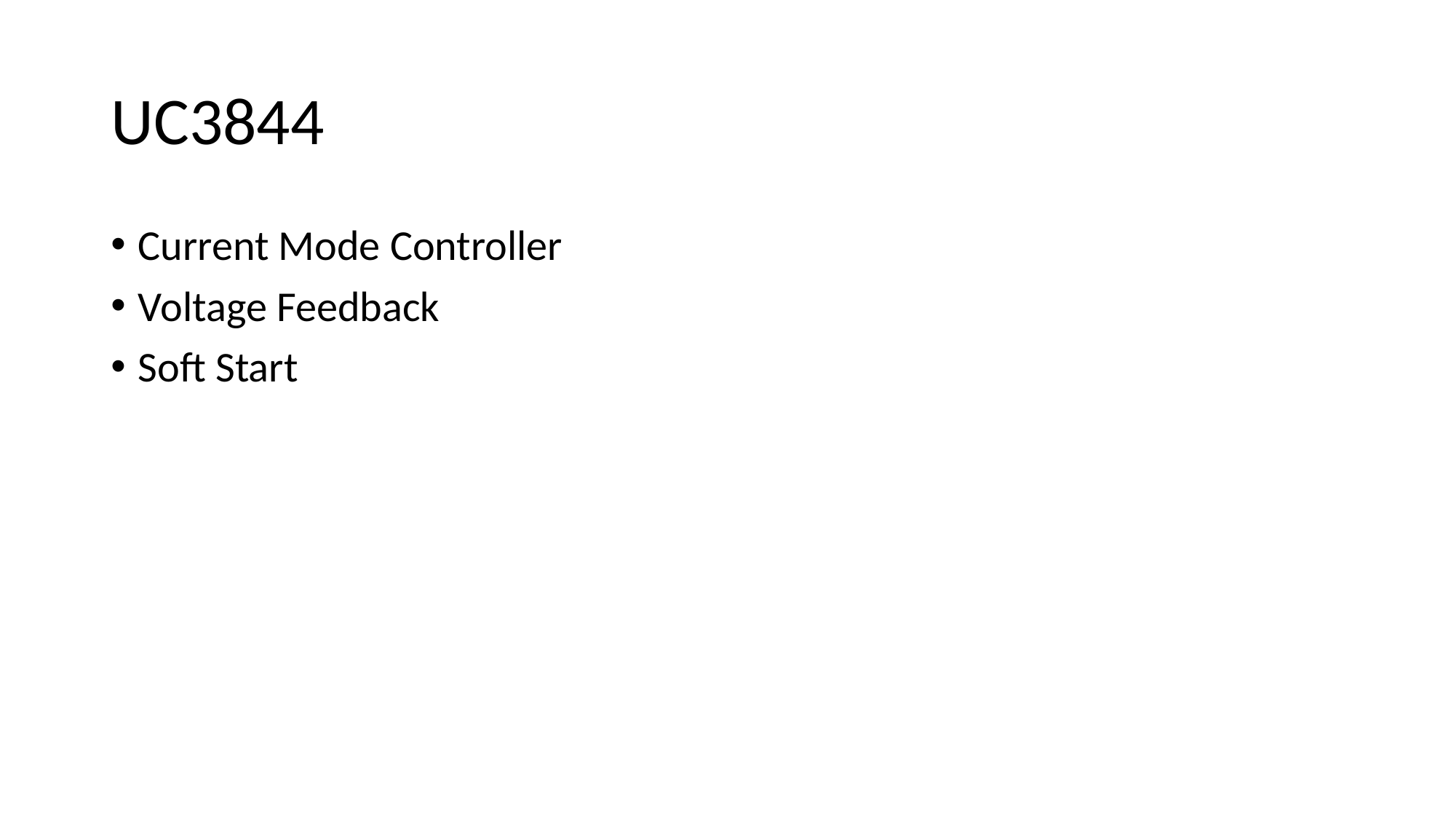

# UC3844
Current Mode Controller
Voltage Feedback
Soft Start